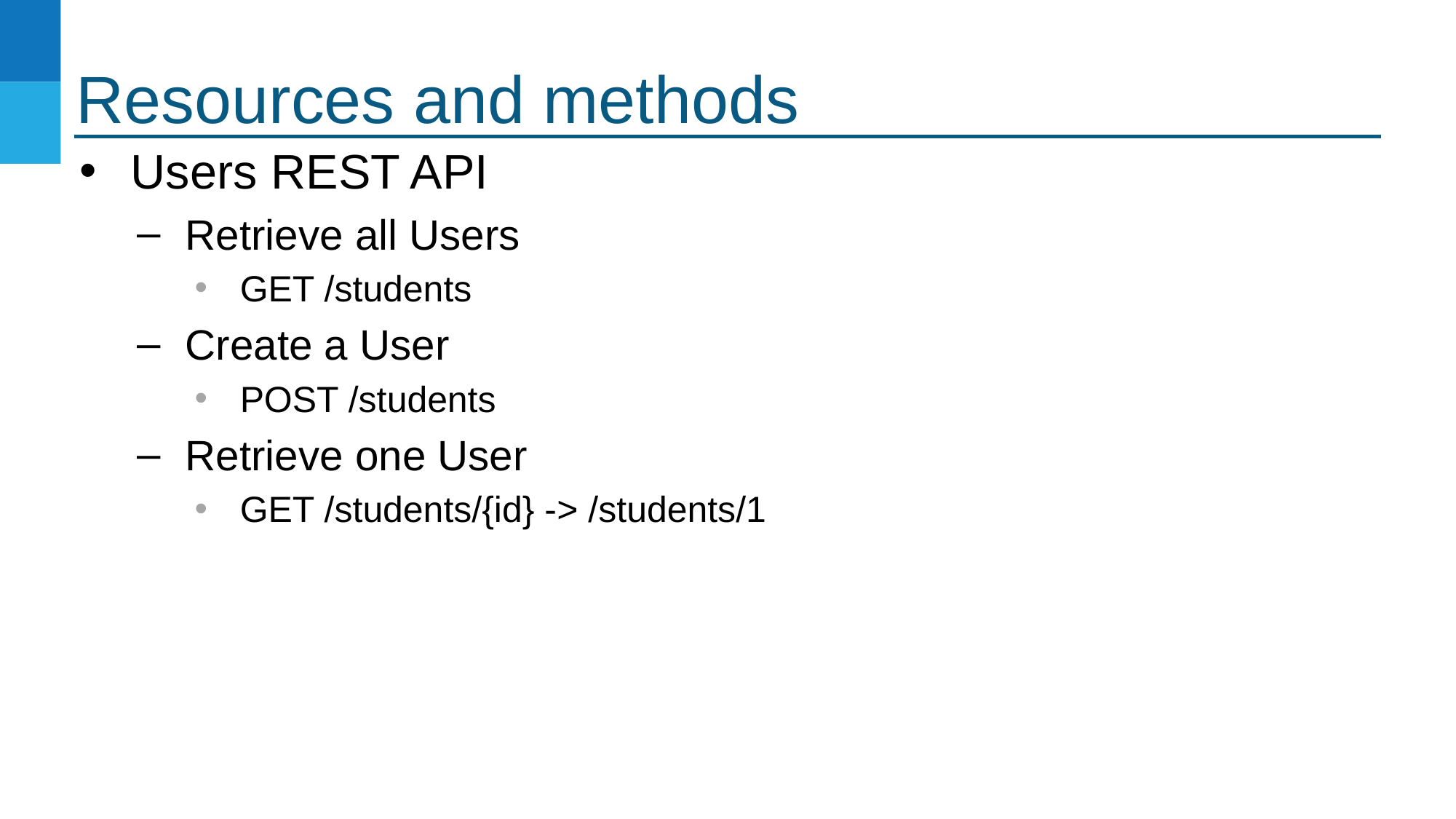

# Resources and methods
Users REST API
Retrieve all Users
GET /students
Create a User
POST /students
Retrieve one User
GET /students/{id} -> /students/1